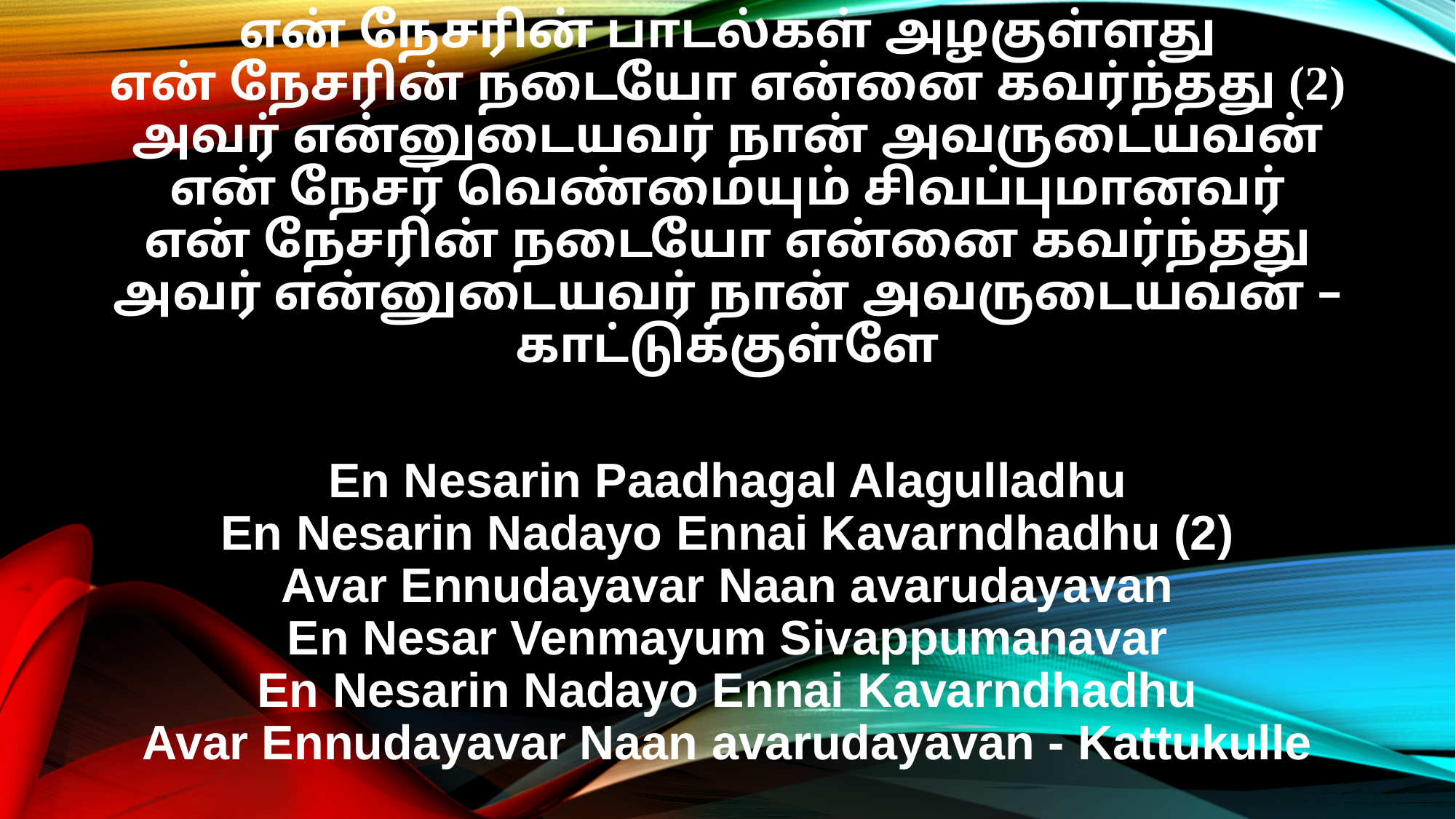

என் நேசரின் பாடல்கள் அழகுள்ளது
என் நேசரின் நடையோ என்னை கவர்ந்தது (2)
அவர் என்னுடையவர் நான் அவருடையவன்
என் நேசர் வெண்மையும் சிவப்புமானவர்
என் நேசரின் நடையோ என்னை கவர்ந்தது
அவர் என்னுடையவர் நான் அவருடையவன் – காட்டுக்குள்ளே

En Nesarin Paadhagal Alagulladhu
En Nesarin Nadayo Ennai Kavarndhadhu (2)
Avar Ennudayavar Naan avarudayavan
En Nesar Venmayum Sivappumanavar
En Nesarin Nadayo Ennai Kavarndhadhu
Avar Ennudayavar Naan avarudayavan - Kattukulle